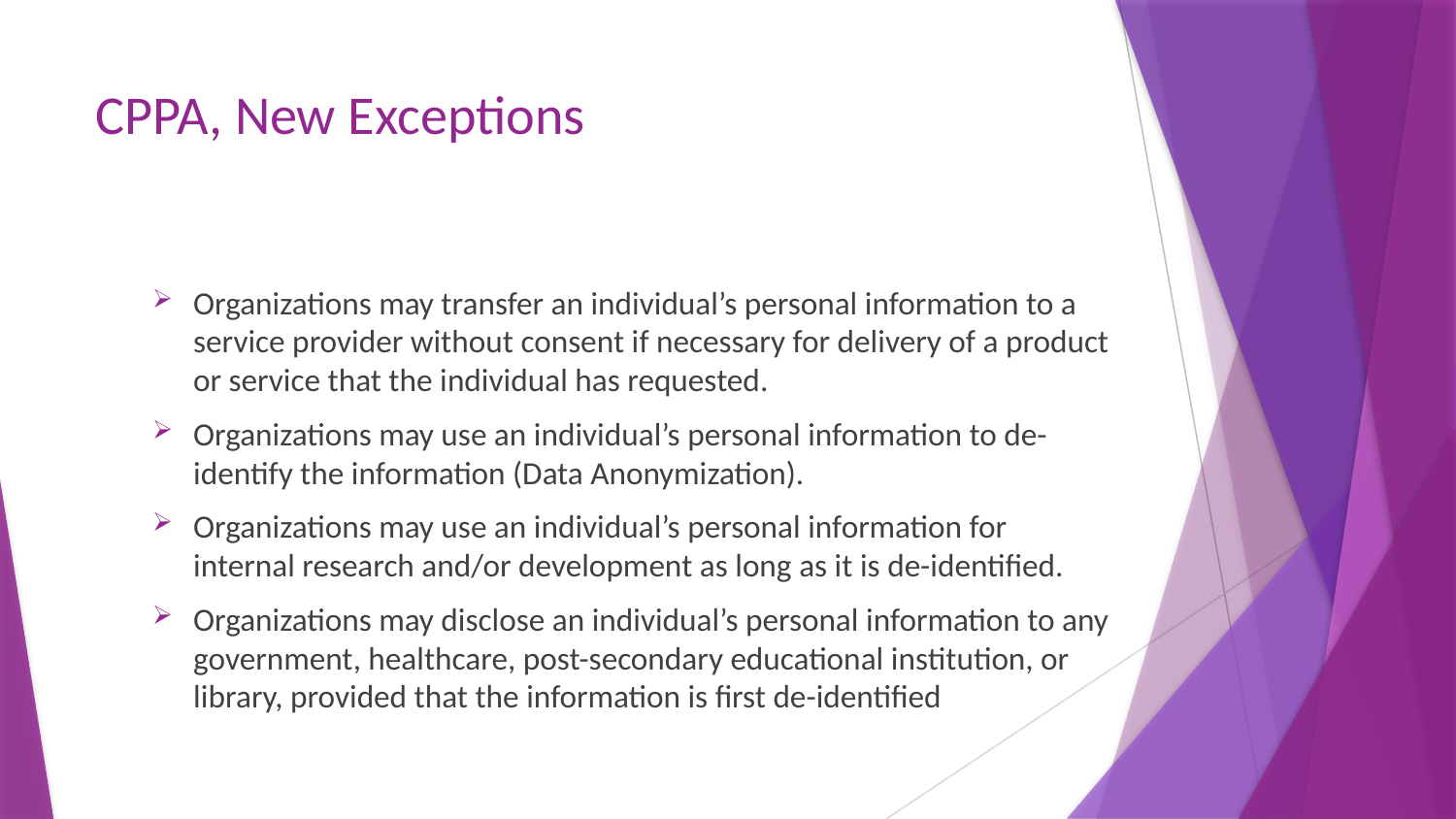

# CPPA, New Exceptions
Organizations may transfer an individual’s personal information to a service provider without consent if necessary for delivery of a product or service that the individual has requested.
Organizations may use an individual’s personal information to de-identify the information (Data Anonymization).
Organizations may use an individual’s personal information for internal research and/or development as long as it is de-identified.
Organizations may disclose an individual’s personal information to any government, healthcare, post-secondary educational institution, or library, provided that the information is first de-identified